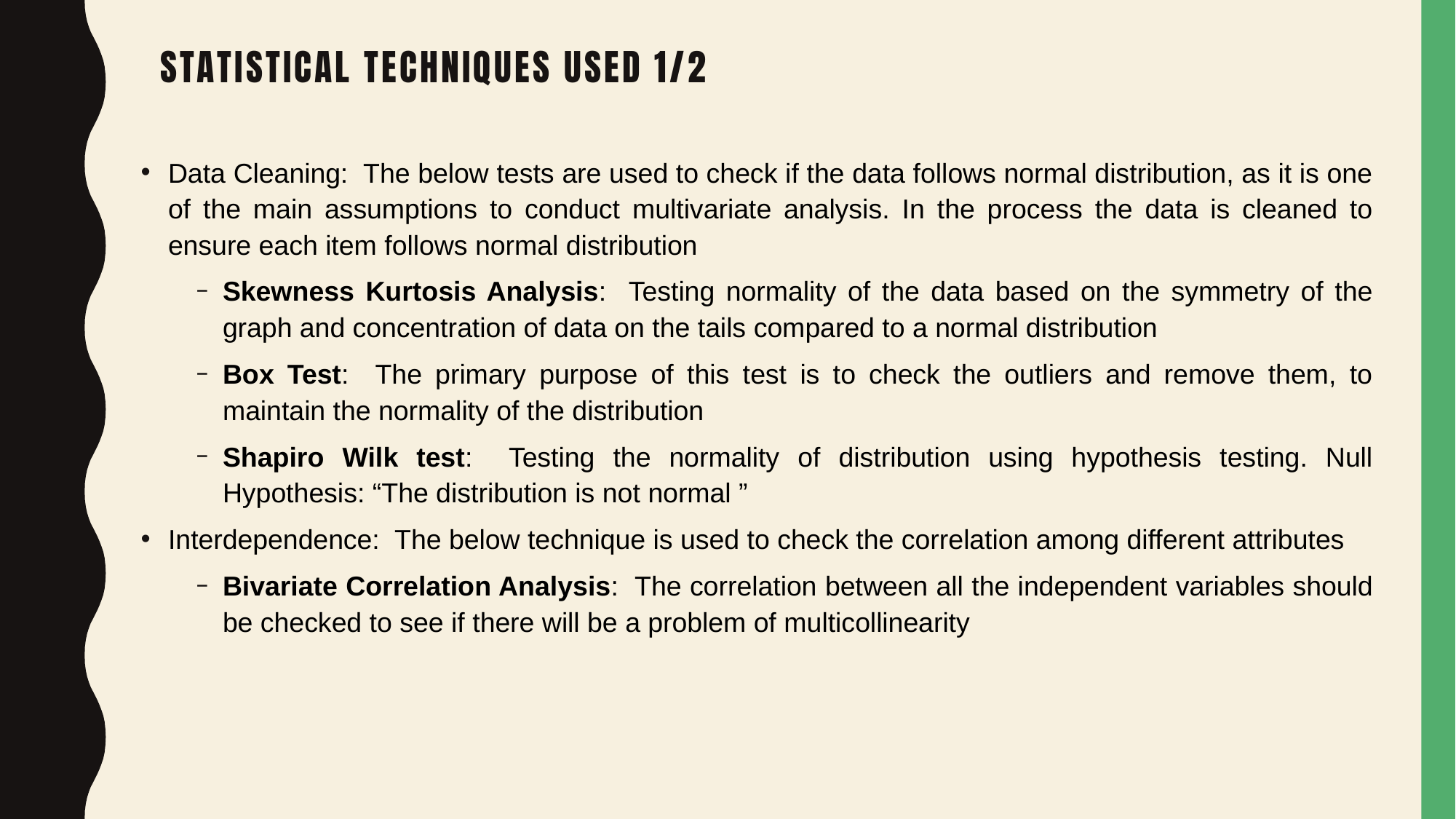

# Statistical techniques used 1/2
Data Cleaning:  The below tests are used to check if the data follows normal distribution, as it is one of the main assumptions to conduct multivariate analysis. In the process the data is cleaned to ensure each item follows normal distribution
Skewness Kurtosis Analysis:  Testing normality of the data based on the symmetry of the graph and concentration of data on the tails compared to a normal distribution
Box Test:  The primary purpose of this test is to check the outliers and remove them, to maintain the normality of the distribution
Shapiro Wilk test:  Testing the normality of distribution using hypothesis testing. Null Hypothesis: “The distribution is not normal ”
Interdependence:  The below technique is used to check the correlation among different attributes
Bivariate Correlation Analysis:  The correlation between all the independent variables should be checked to see if there will be a problem of multicollinearity